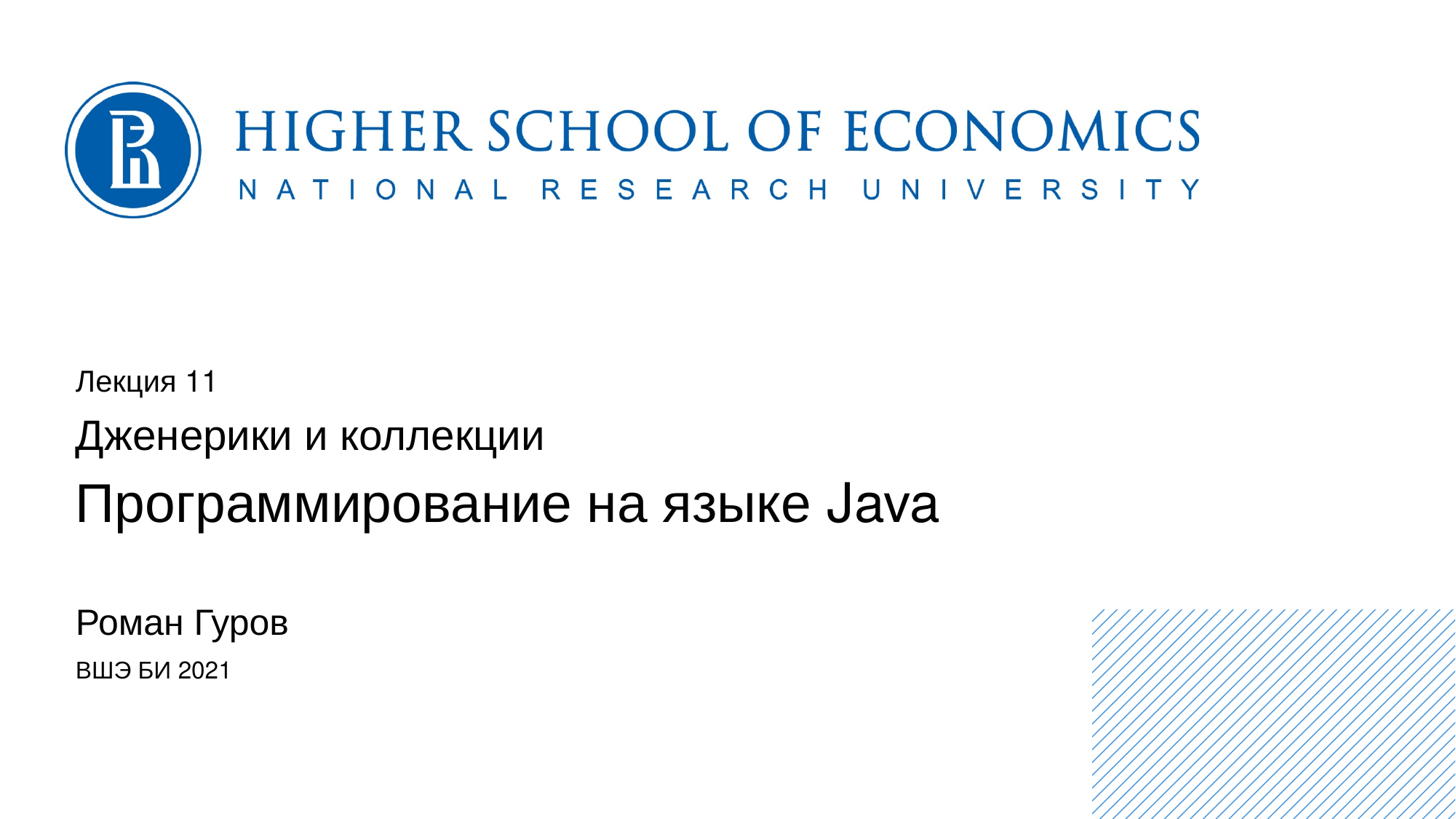

Лекция 11
Дженерики и коллекции
Программирование на языке Java

Роман Гуров
ВШЭ БИ 2021